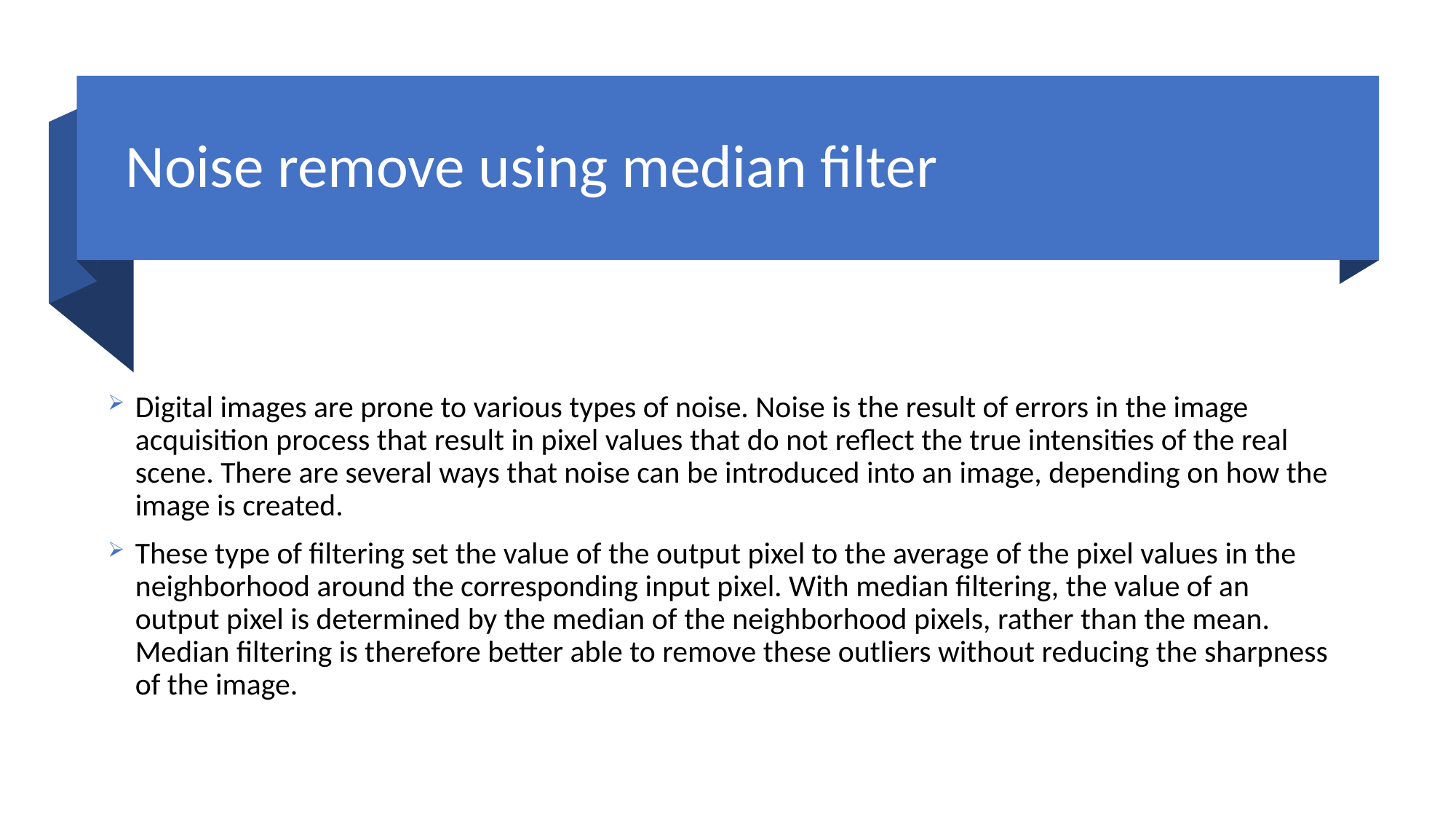

# Noise remove using median filter

Digital images are prone to various types of noise. Noise is the result of errors in the image acquisition process that result in pixel values that do not reflect the true intensities of the real scene. There are several ways that noise can be introduced into an image, depending on how the image is created.
These type of filtering set the value of the output pixel to the average of the pixel values in the neighborhood around the corresponding input pixel. With median filtering, the value of an output pixel is determined by the median of the neighborhood pixels, rather than the mean. Median filtering is therefore better able to remove these outliers without reducing the sharpness of the image.